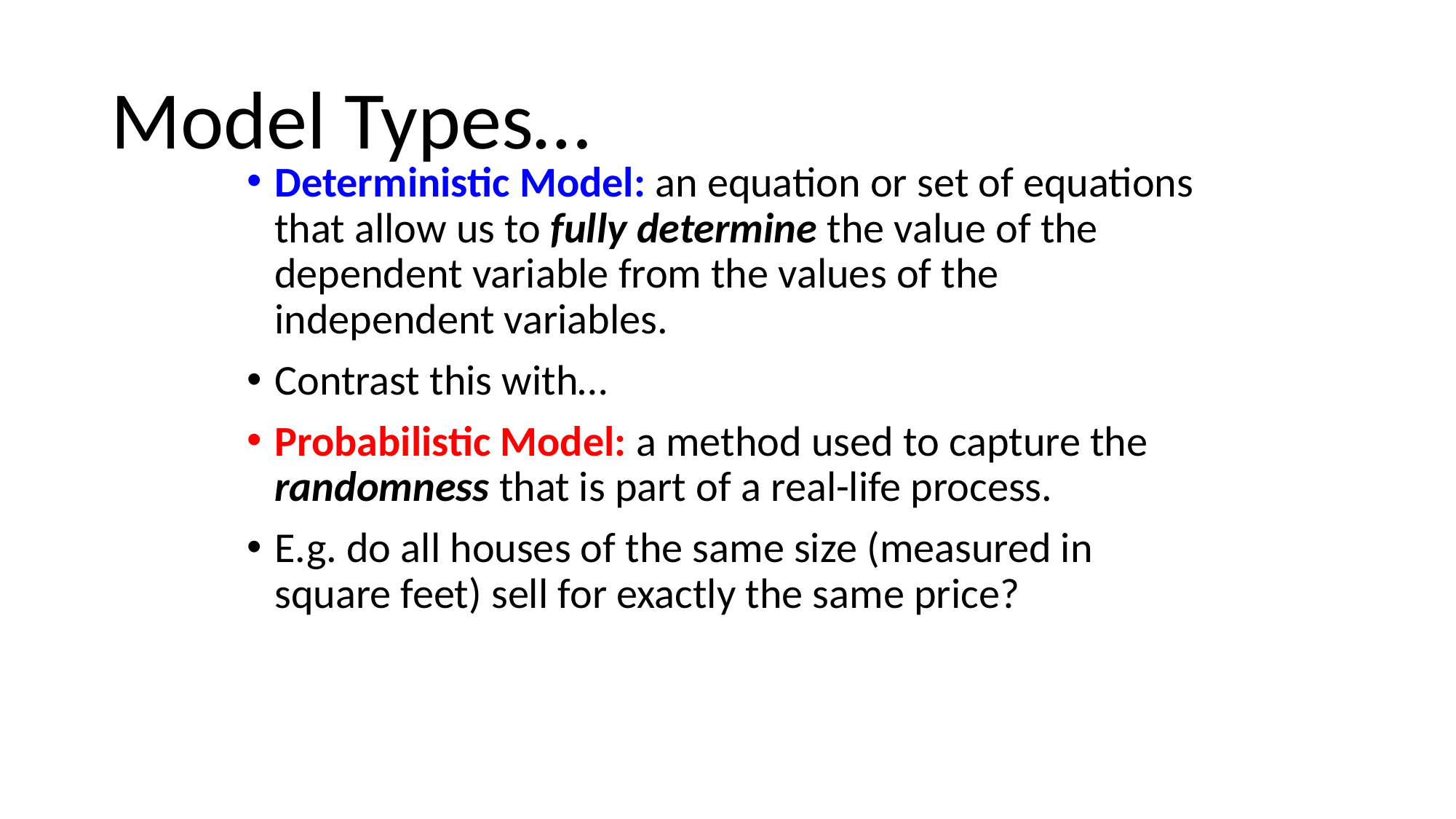

# Model Types…
Deterministic Model: an equation or set of equations that allow us to fully determine the value of the dependent variable from the values of the independent variables.
Contrast this with…
Probabilistic Model: a method used to capture the randomness that is part of a real-life process.
E.g. do all houses of the same size (measured in square feet) sell for exactly the same price?